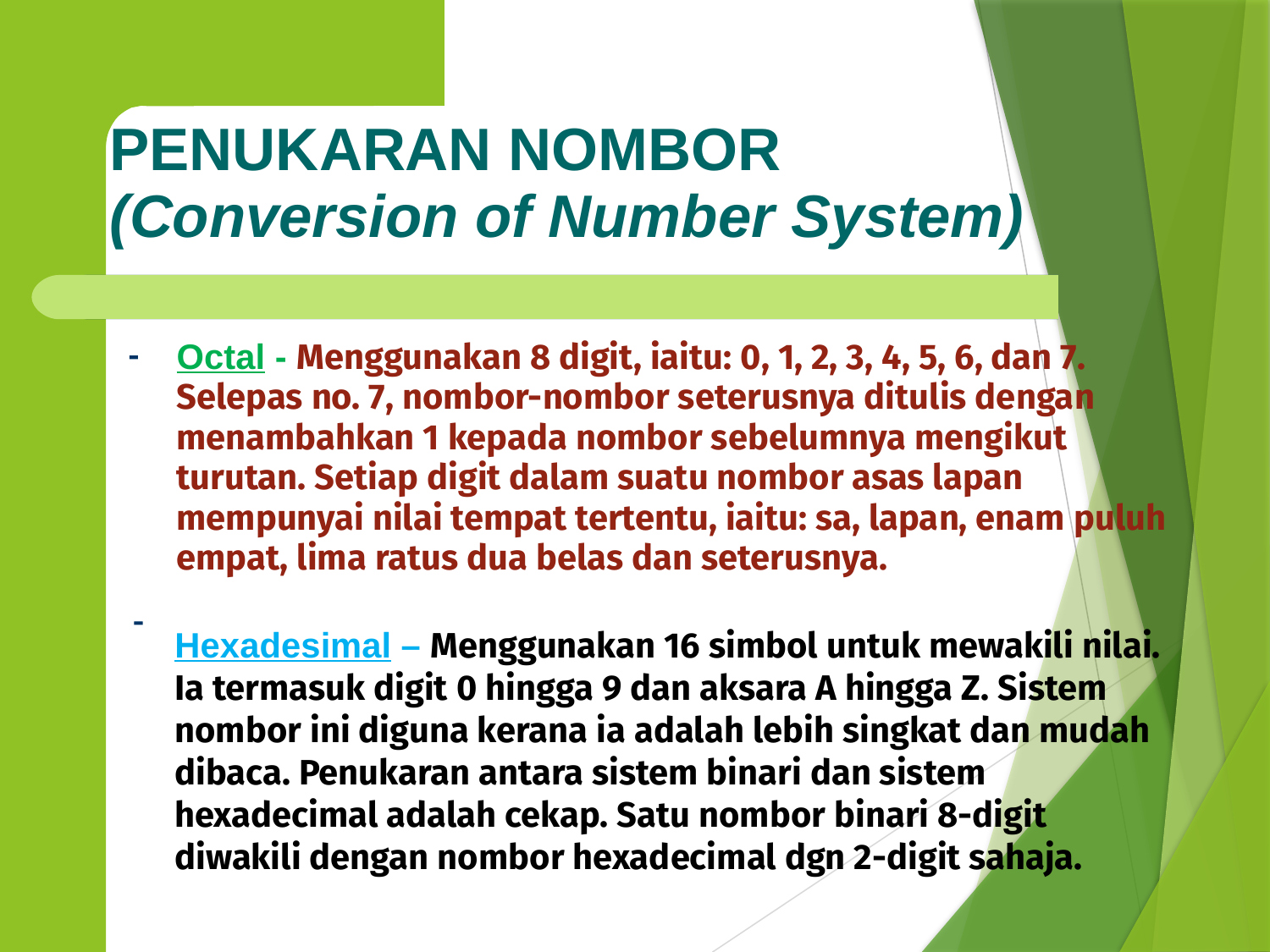

PENUKARAN NOMBOR
(Conversion of Number System)

−
Octal - Menggunakan 8 digit, iaitu: 0, 1, 2, 3, 4, 5, 6, dan 7. Selepas no. 7, nombor-nombor seterusnya ditulis dengan menambahkan 1 kepada nombor sebelumnya mengikut turutan. Setiap digit dalam suatu nombor asas lapan mempunyai nilai tempat tertentu, iaitu: sa, lapan, enam puluh empat, lima ratus dua belas dan seterusnya.

Hexadesimal – Menggunakan 16 simbol untuk mewakili nilai. Ia termasuk digit 0 hingga 9 dan aksara A hingga Z. Sistem nombor ini diguna kerana ia adalah lebih singkat dan mudah dibaca. Penukaran antara sistem binari dan sistem hexadecimal adalah cekap. Satu nombor binari 8-digit diwakili dengan nombor hexadecimal dgn 2-digit sahaja.

−